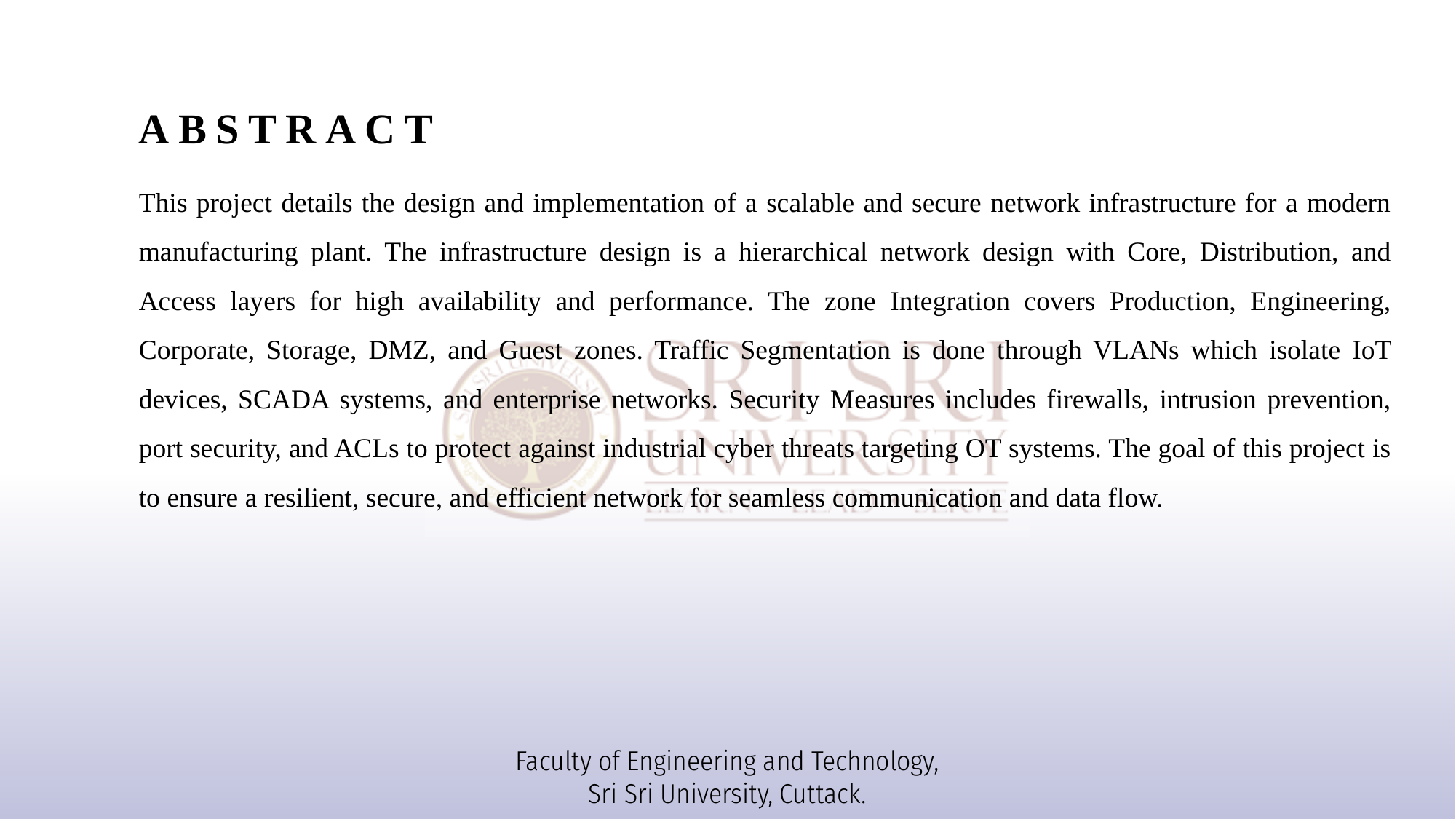

# Abstract
This project details the design and implementation of a scalable and secure network infrastructure for a modern manufacturing plant. The infrastructure design is a hierarchical network design with Core, Distribution, and Access layers for high availability and performance. The zone Integration covers Production, Engineering, Corporate, Storage, DMZ, and Guest zones. Traffic Segmentation is done through VLANs which isolate IoT devices, SCADA systems, and enterprise networks. Security Measures includes firewalls, intrusion prevention, port security, and ACLs to protect against industrial cyber threats targeting OT systems. The goal of this project is to ensure a resilient, secure, and efficient network for seamless communication and data flow.